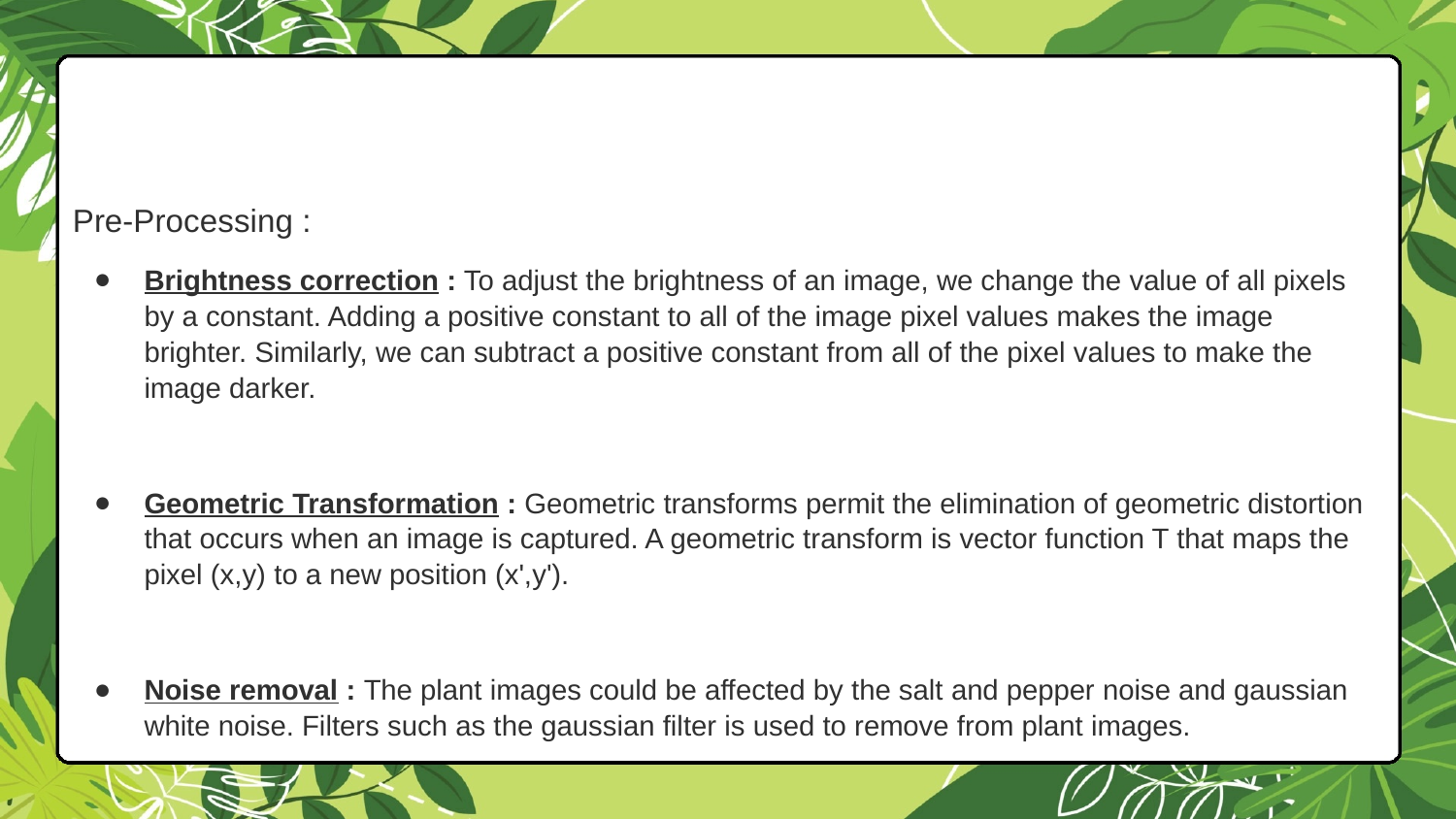

Pre-Processing :
Brightness correction : To adjust the brightness of an image, we change the value of all pixels by a constant. Adding a positive constant to all of the image pixel values makes the image brighter. Similarly, we can subtract a positive constant from all of the pixel values to make the image darker.

Geometric Transformation : Geometric transforms permit the elimination of geometric distortion that occurs when an image is captured. A geometric transform is vector function T that maps the pixel (x,y) to a new position (x',y').

Noise removal : The plant images could be affected by the salt and pepper noise and gaussian white noise. Filters such as the gaussian filter is used to remove from plant images.